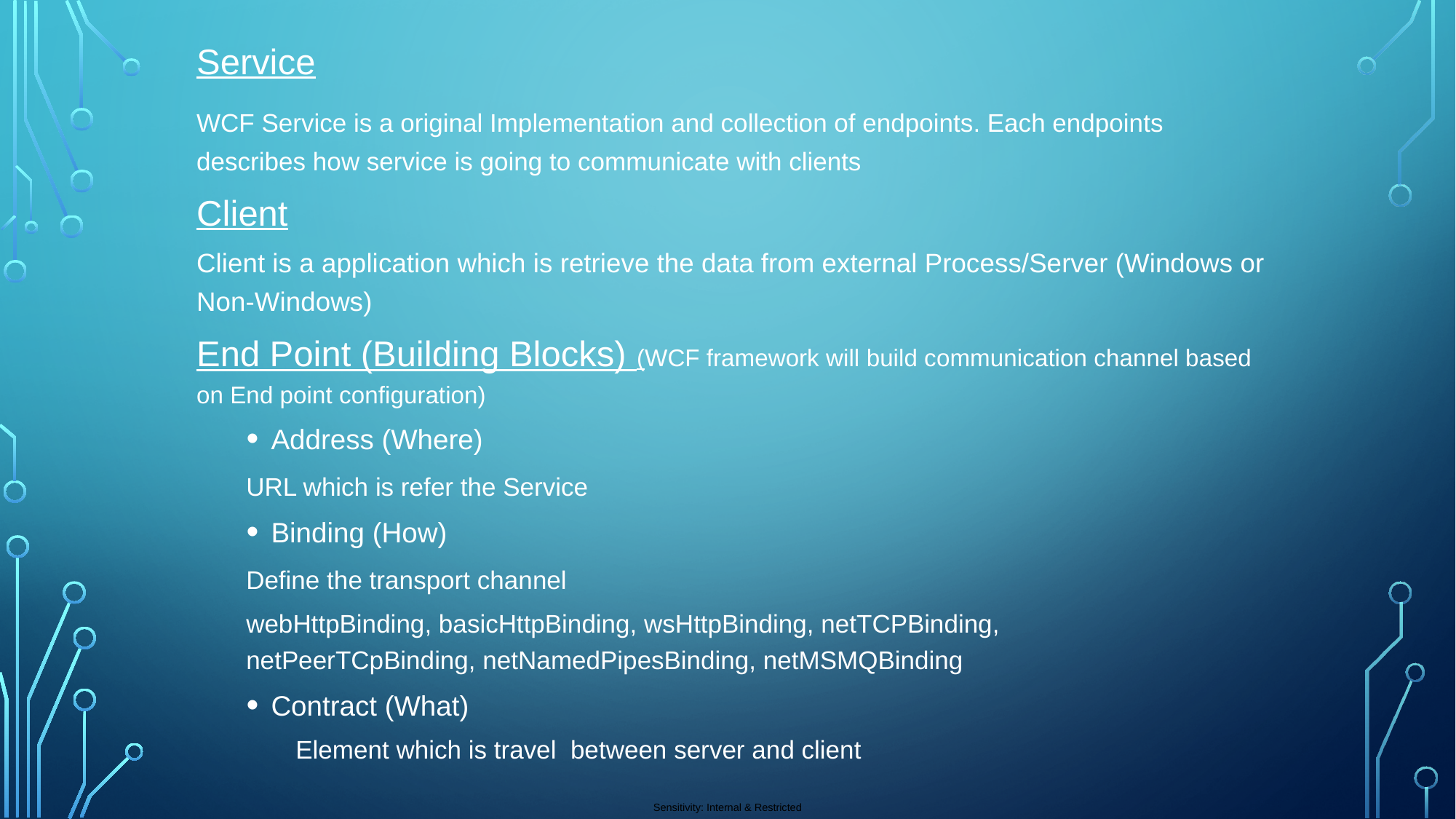

Service
	WCF Service is a original Implementation and collection of endpoints. Each endpoints describes how service is going to communicate with clients
Client
Client is a application which is retrieve the data from external Process/Server (Windows or Non-Windows)
End Point (Building Blocks) (WCF framework will build communication channel based on End point configuration)
Address (Where)
	URL which is refer the Service
Binding (How)
	Define the transport channel
	webHttpBinding, basicHttpBinding, wsHttpBinding, netTCPBinding, 	netPeerTCpBinding, netNamedPipesBinding, netMSMQBinding
Contract (What)
	Element which is travel  between server and client